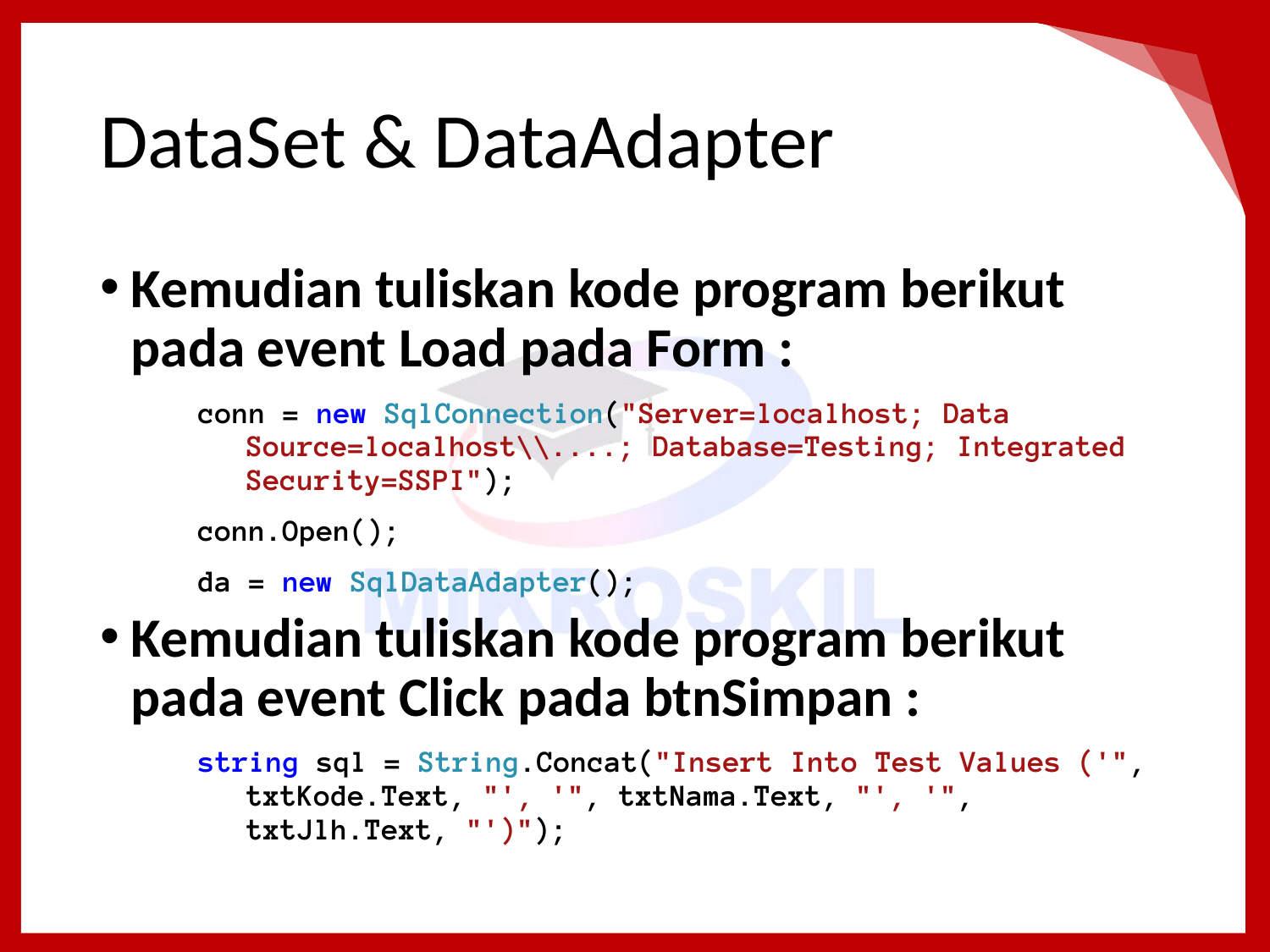

# DataSet & DataAdapter
Kemudian tuliskan kode program berikut pada event Load pada Form :
conn = new SqlConnection("Server=localhost; Data Source=localhost\\....; Database=Testing; Integrated Security=SSPI");
conn.Open();
da = new SqlDataAdapter();
Kemudian tuliskan kode program berikut pada event Click pada btnSimpan :
string sql = String.Concat("Insert Into Test Values ('", txtKode.Text, "', '", txtNama.Text, "', '", txtJlh.Text, "')");